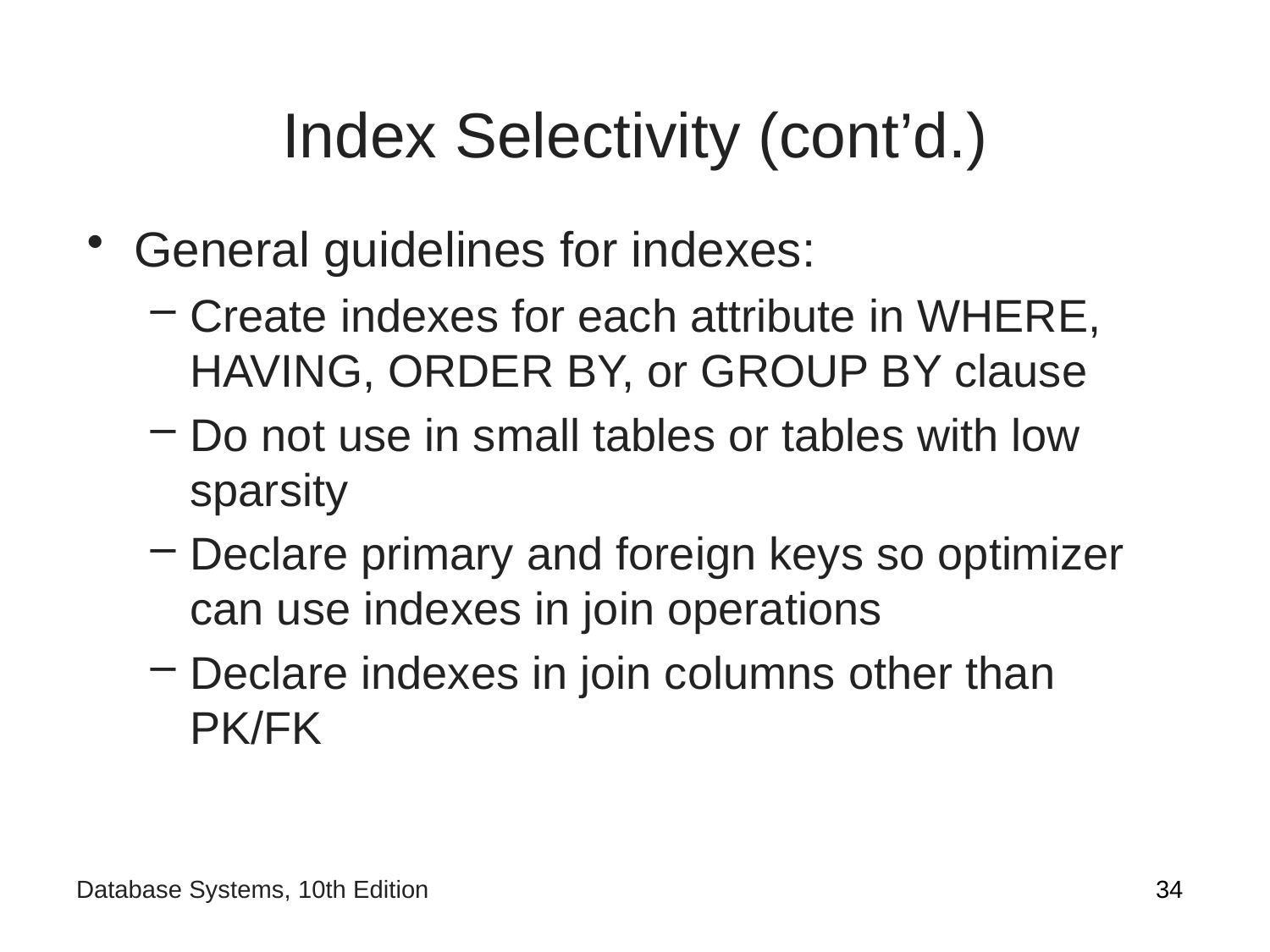

# Index Selectivity (cont’d.)
General guidelines for indexes:
Create indexes for each attribute in WHERE, HAVING, ORDER BY, or GROUP BY clause
Do not use in small tables or tables with low sparsity
Declare primary and foreign keys so optimizer can use indexes in join operations
Declare indexes in join columns other than PK/FK
34
Database Systems, 10th Edition